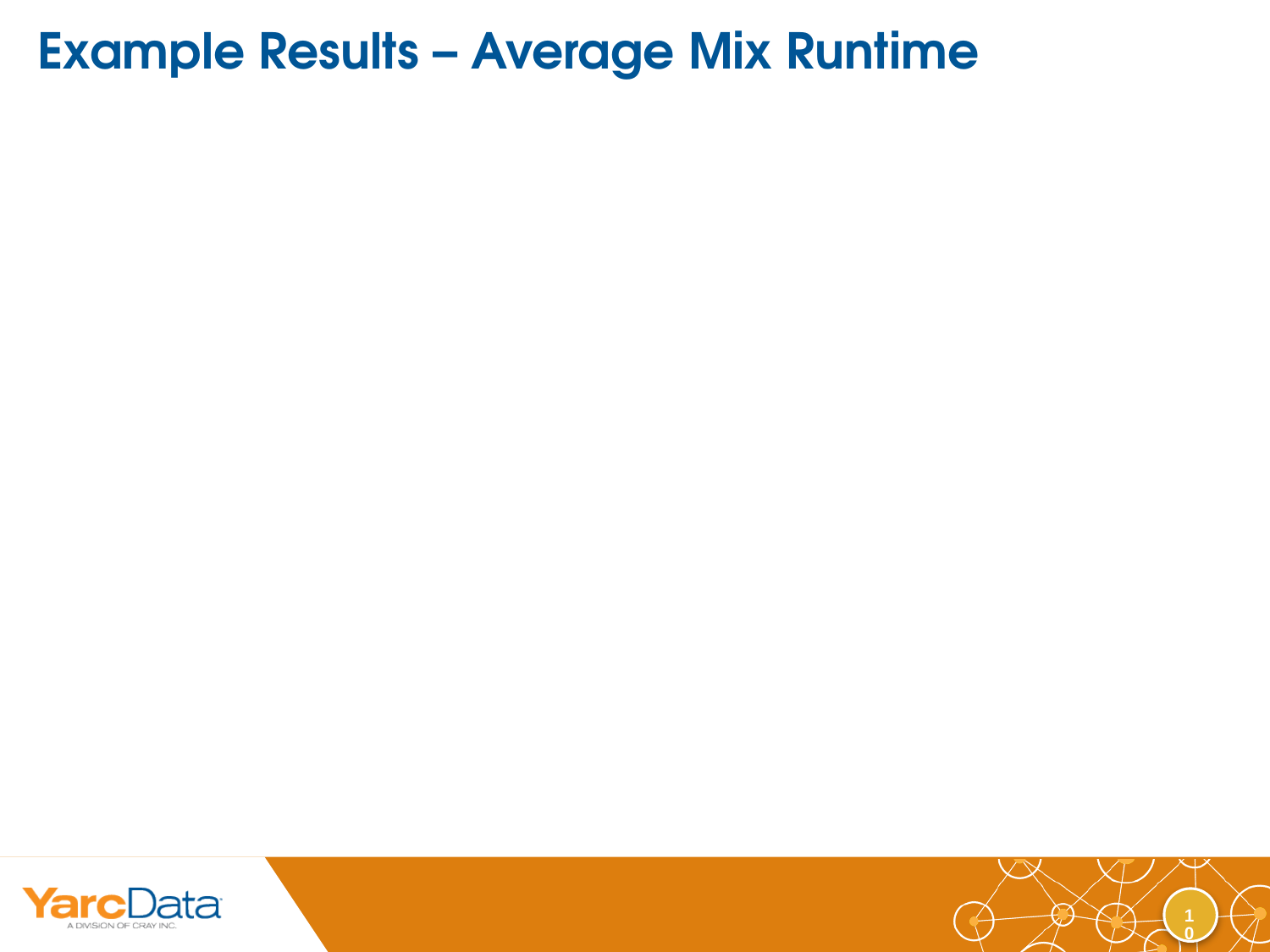

# Example Results – Average Mix Runtime